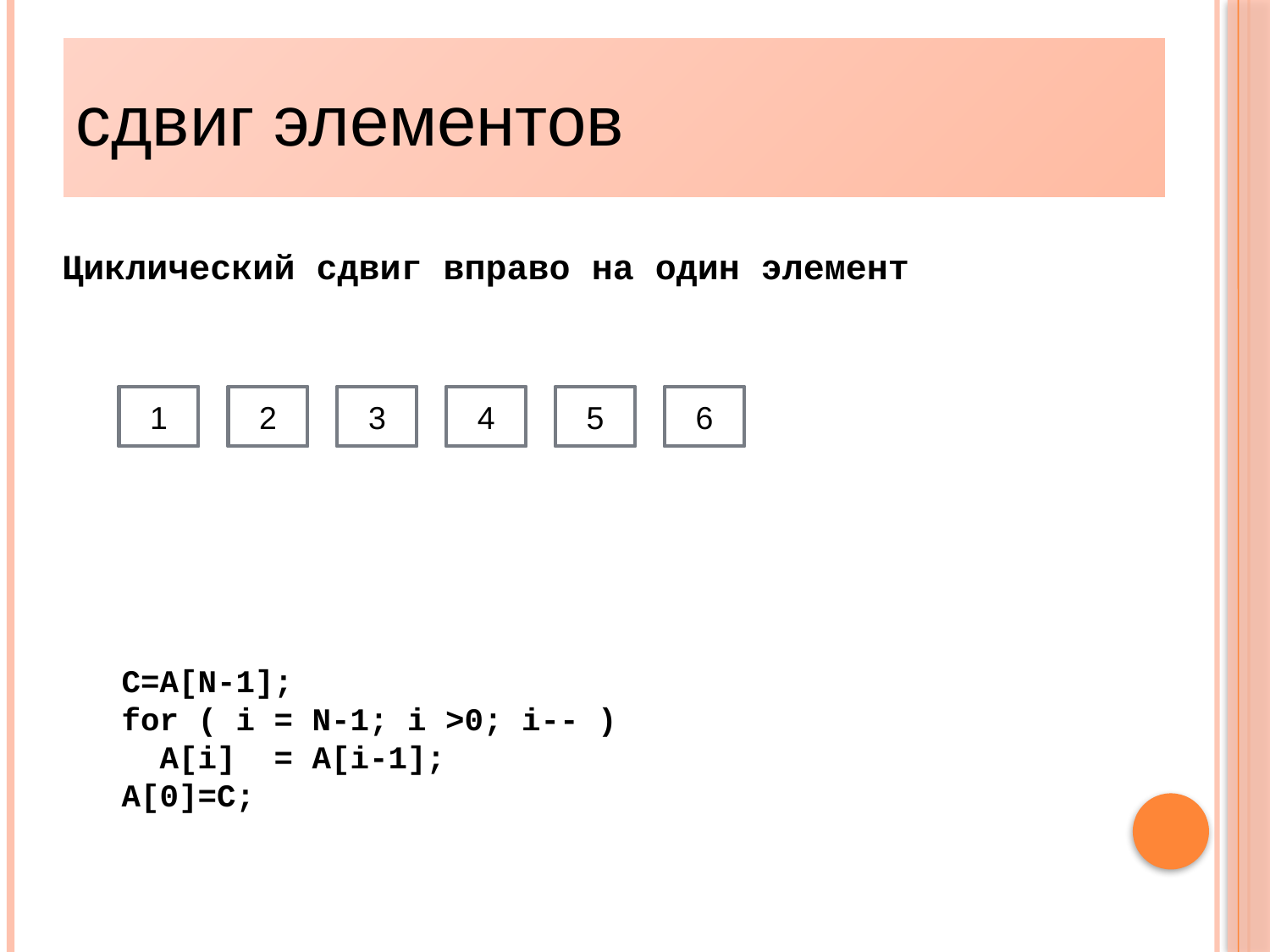

# сдвиг элементов
Циклический сдвиг вправо на один элемент

1
2
3
4
5
6
1
2
3
4
5
6
C=A[N-1];
for ( i = N-1; i >0; i-- )
  A[i]  = A[i-1];
A[0]=C;